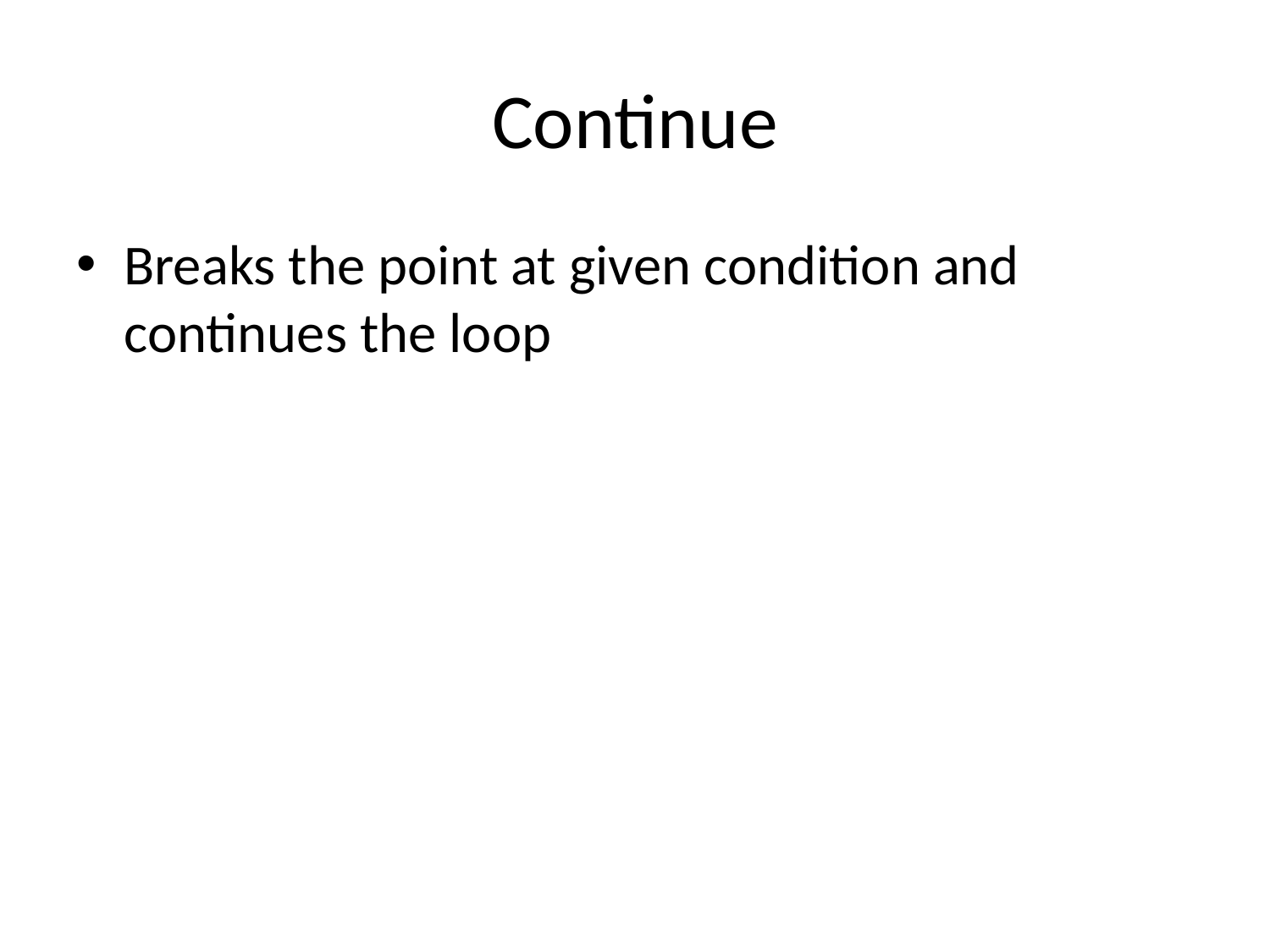

# Continue
Breaks the point at given condition and continues the loop